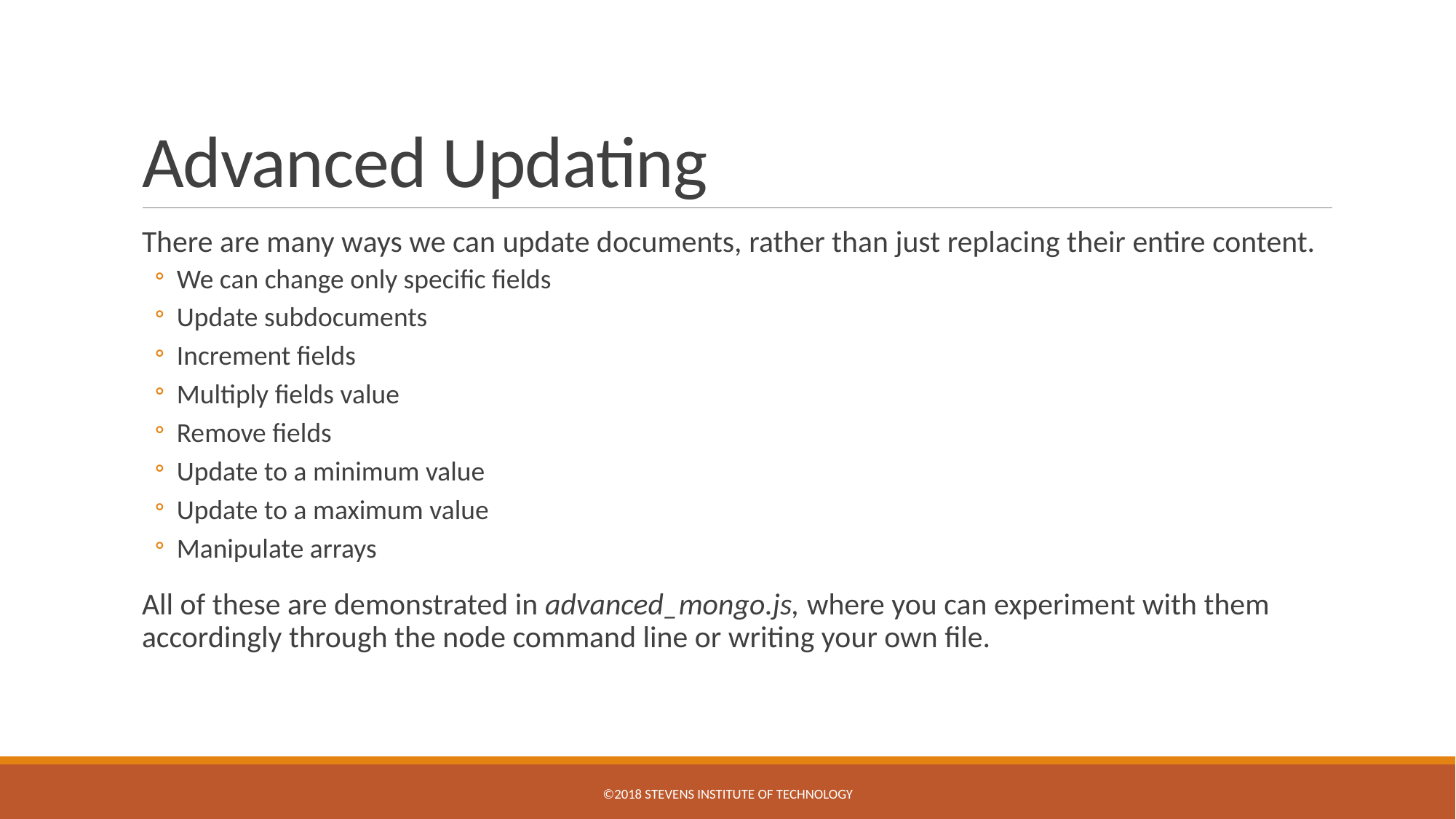

# Advanced Updating
There are many ways we can update documents, rather than just replacing their entire content.
We can change only specific fields
Update subdocuments
Increment fields
Multiply fields value
Remove fields
Update to a minimum value
Update to a maximum value
Manipulate arrays
All of these are demonstrated in advanced_mongo.js, where you can experiment with them accordingly through the node command line or writing your own file.
©2018 Stevens Institute of Technology